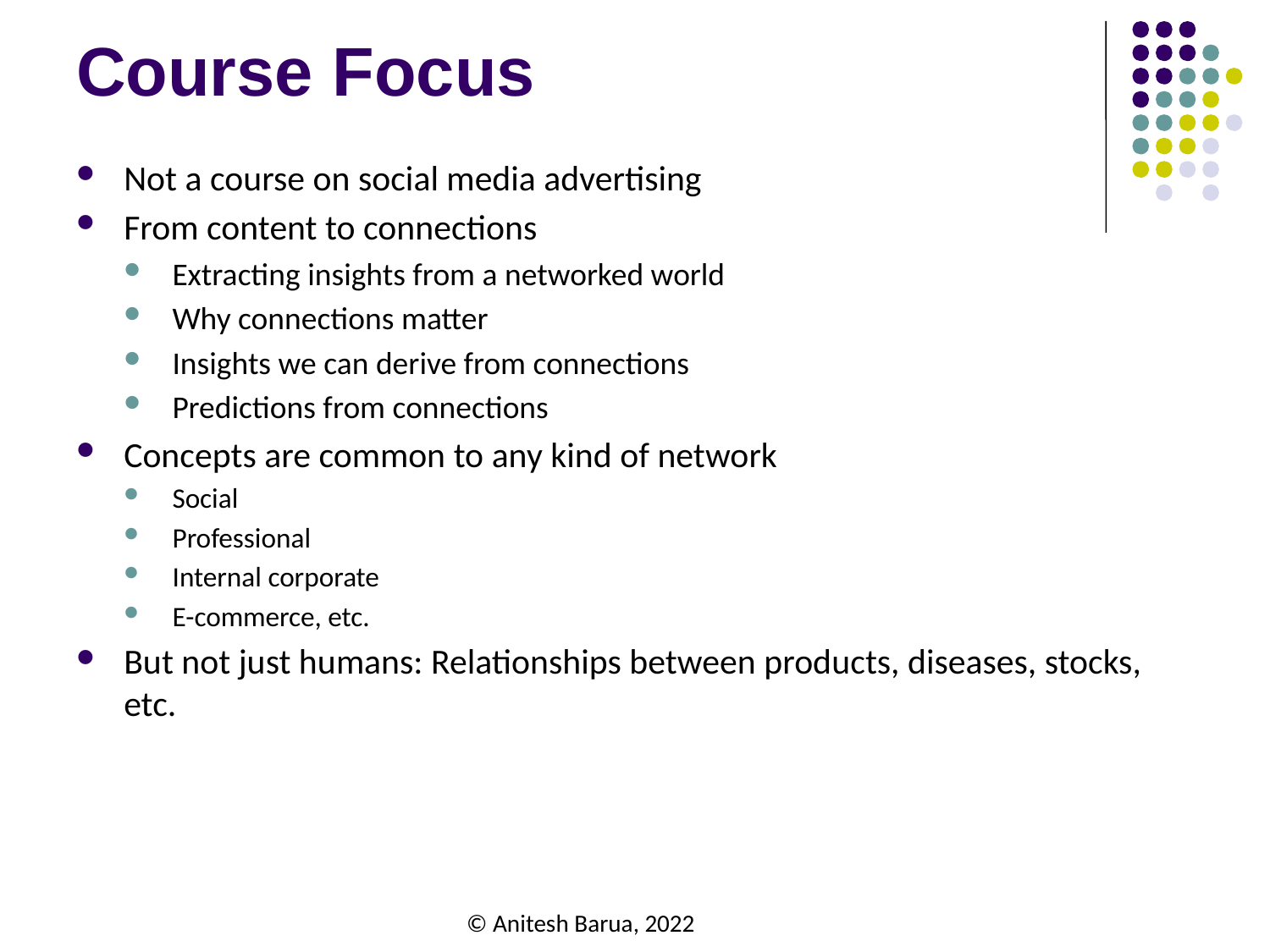

# Course Focus
Not a course on social media advertising
From content to connections
Extracting insights from a networked world
Why connections matter
Insights we can derive from connections
Predictions from connections
Concepts are common to any kind of network
Social
Professional
Internal corporate
E-commerce, etc.
But not just humans: Relationships between products, diseases, stocks, etc.

© Anitesh Barua, 2022